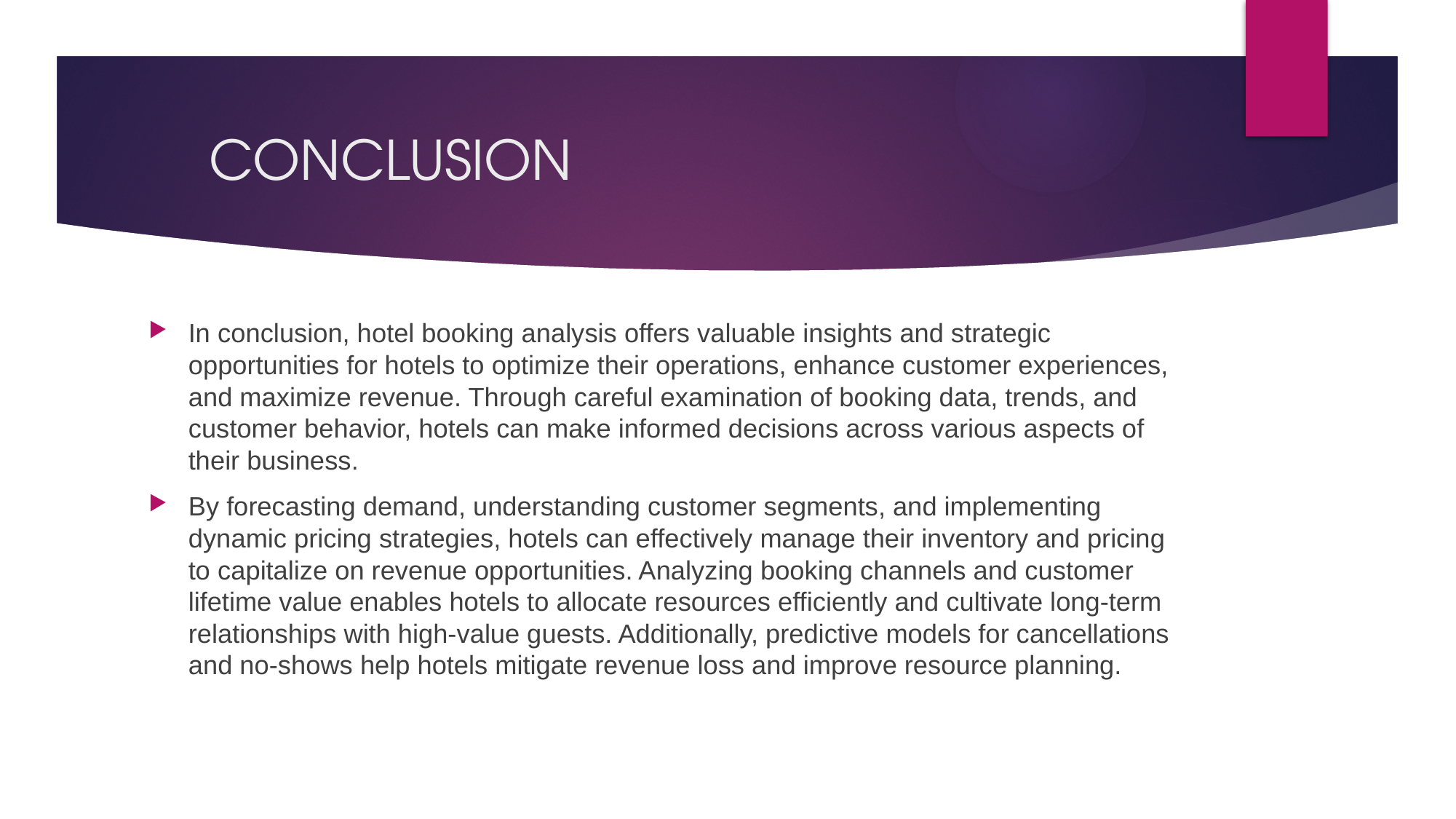

# CONCLUSION
In conclusion, hotel booking analysis offers valuable insights and strategic opportunities for hotels to optimize their operations, enhance customer experiences, and maximize revenue. Through careful examination of booking data, trends, and customer behavior, hotels can make informed decisions across various aspects of their business.
By forecasting demand, understanding customer segments, and implementing dynamic pricing strategies, hotels can effectively manage their inventory and pricing to capitalize on revenue opportunities. Analyzing booking channels and customer lifetime value enables hotels to allocate resources efficiently and cultivate long-term relationships with high-value guests. Additionally, predictive models for cancellations and no-shows help hotels mitigate revenue loss and improve resource planning.